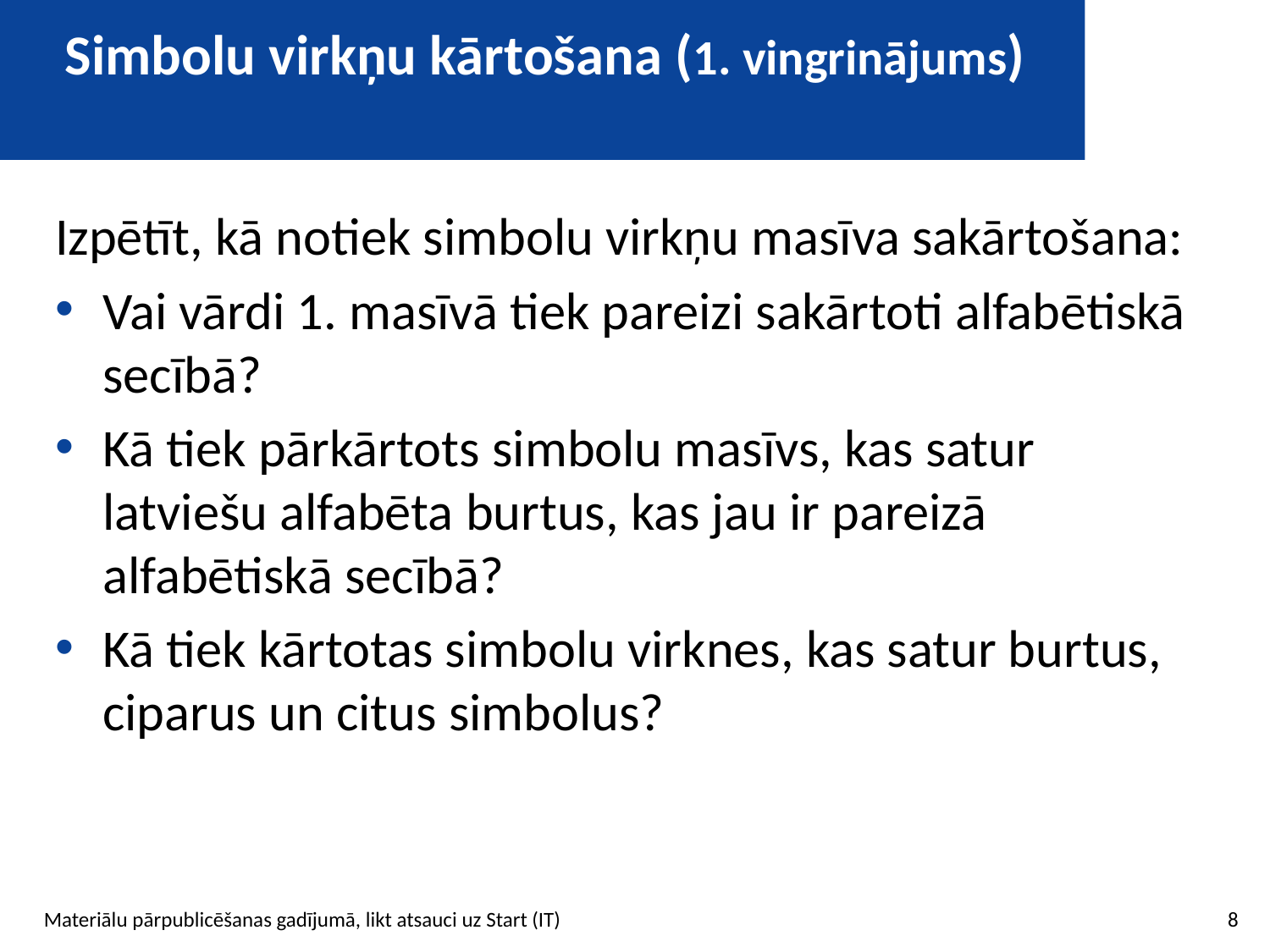

# Simbolu virkņu kārtošana (1. vingrinājums)
Izpētīt, kā notiek simbolu virkņu masīva sakārtošana:
Vai vārdi 1. masīvā tiek pareizi sakārtoti alfabētiskā secībā?
Kā tiek pārkārtots simbolu masīvs, kas satur latviešu alfabēta burtus, kas jau ir pareizā alfabētiskā secībā?
Kā tiek kārtotas simbolu virknes, kas satur burtus, ciparus un citus simbolus?
8